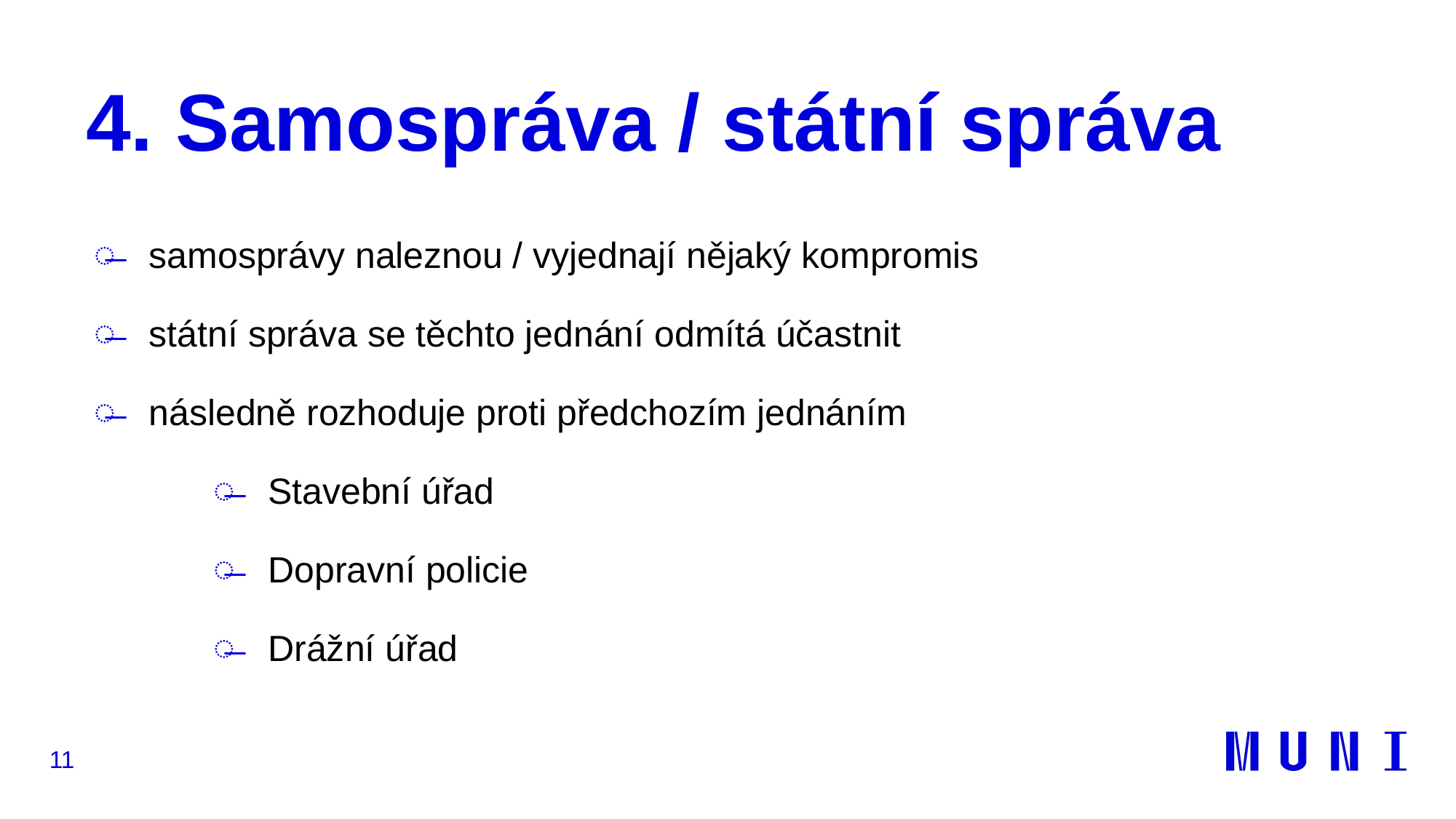

# 4. Samospráva / státní správa
samosprávy naleznou / vyjednají nějaký kompromis

státní správa se těchto jednání odmítá účastnit

následně rozhoduje proti předchozím jednáním

Stavební úřad

Dopravní policie

Drážní úřad

11